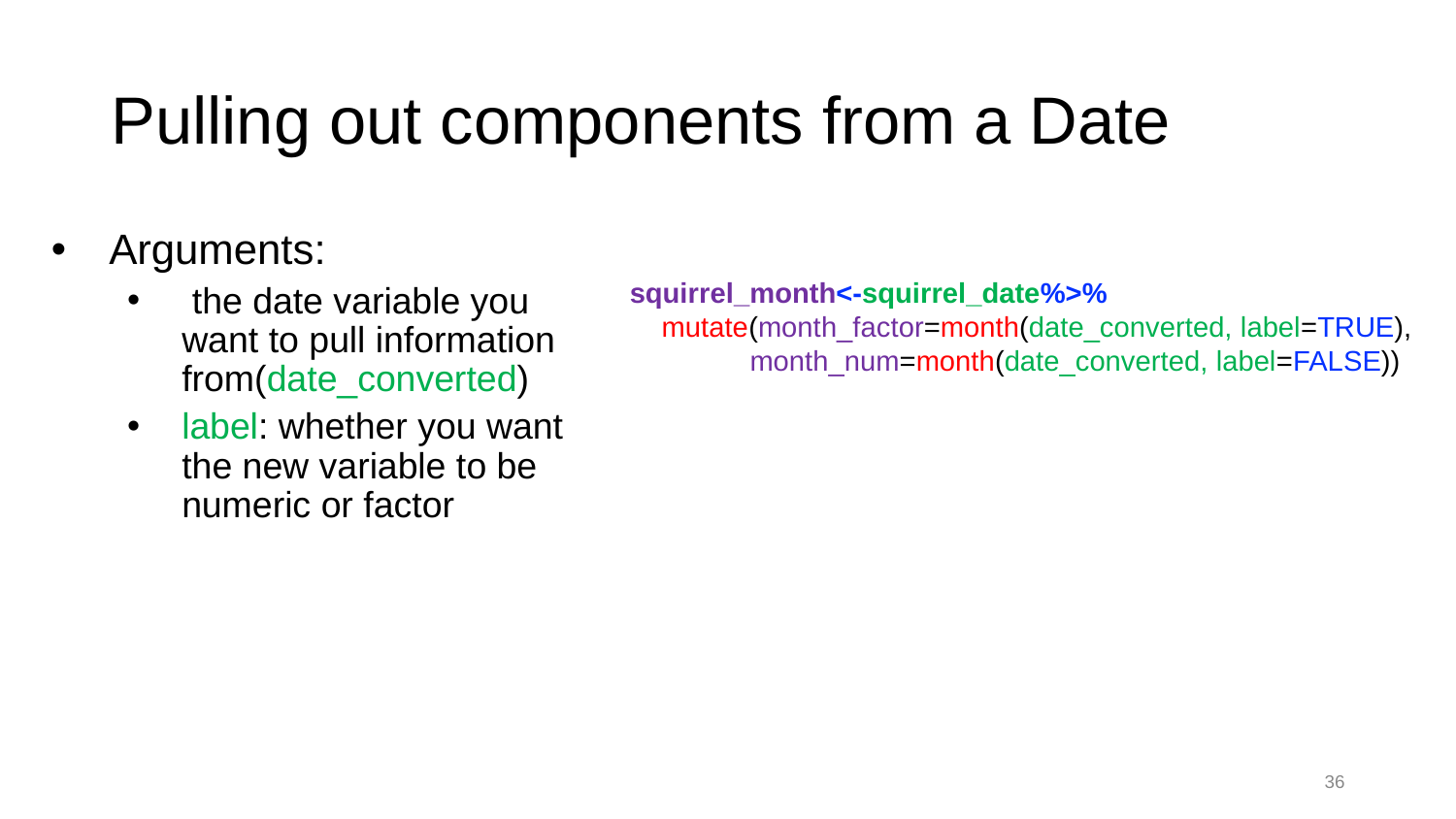

# Pulling out components from a Date
Arguments:
 the date variable you want to pull information from(date_converted)
label: whether you want the new variable to be numeric or factor

squirrel_month<-squirrel_date%>%
    mutate(month_factor=month(date_converted, label=TRUE),
               month_num=month(date_converted, label=FALSE))
36